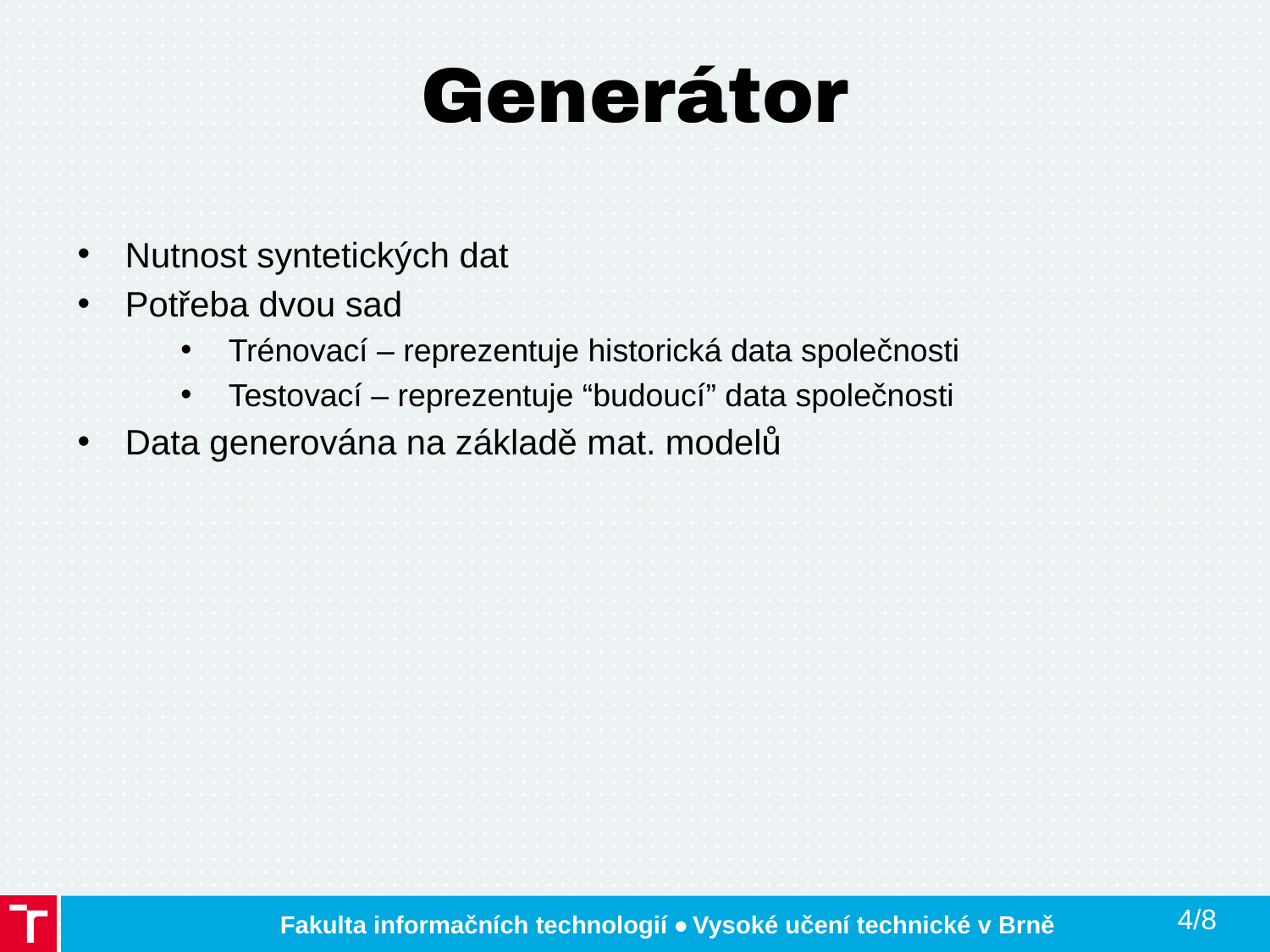

# Generátor
Nutnost syntetických dat
Potřeba dvou sad
Trénovací – reprezentuje historická data společnosti
Testovací – reprezentuje “budoucí” data společnosti
Data generována na základě mat. modelů
4/8